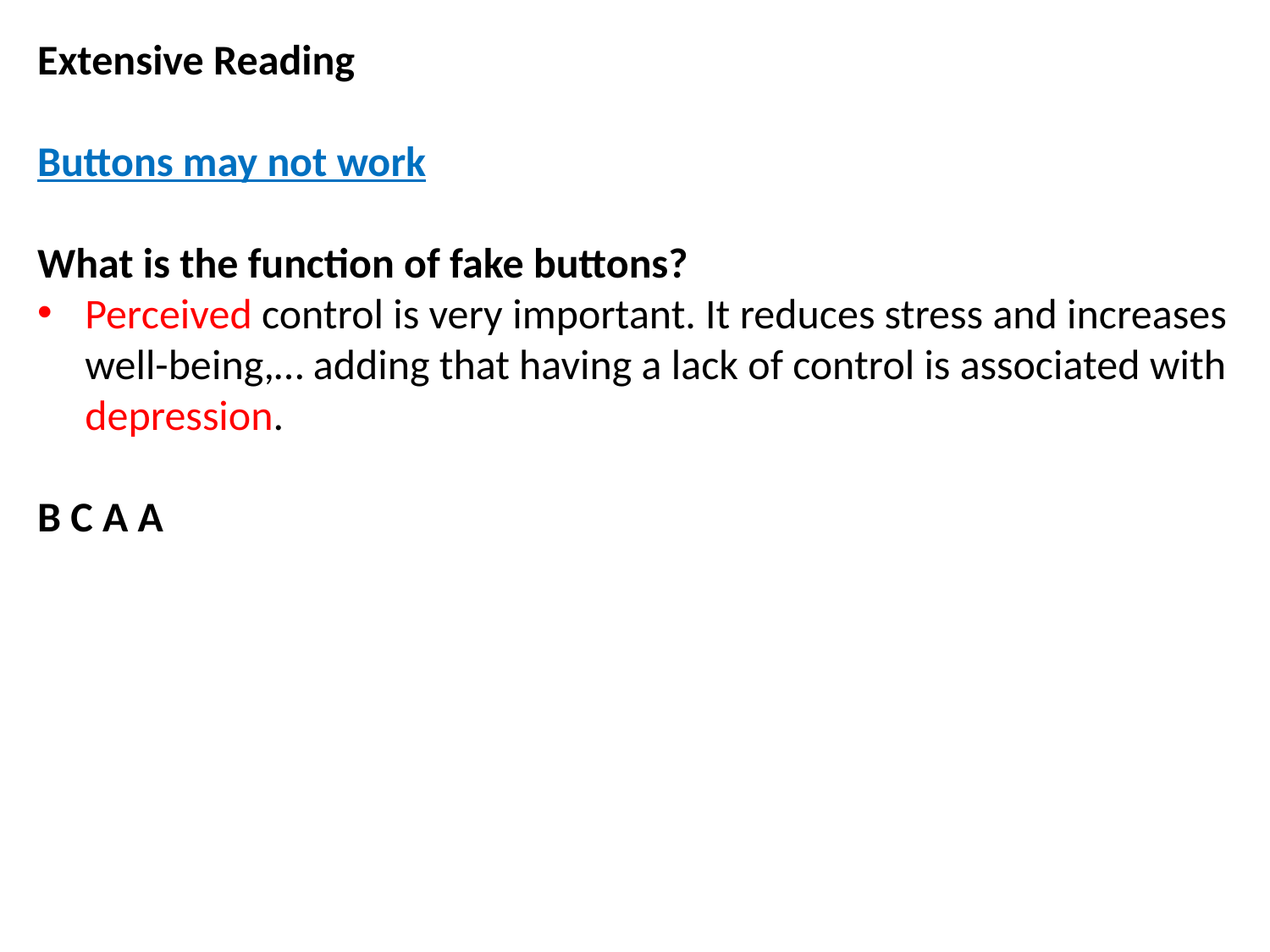

Extensive Reading

Buttons may not work

What is the function of fake buttons?
Perceived control is very important. It reduces stress and increases well-being,… adding that having a lack of control is associated with depression.

B C A A